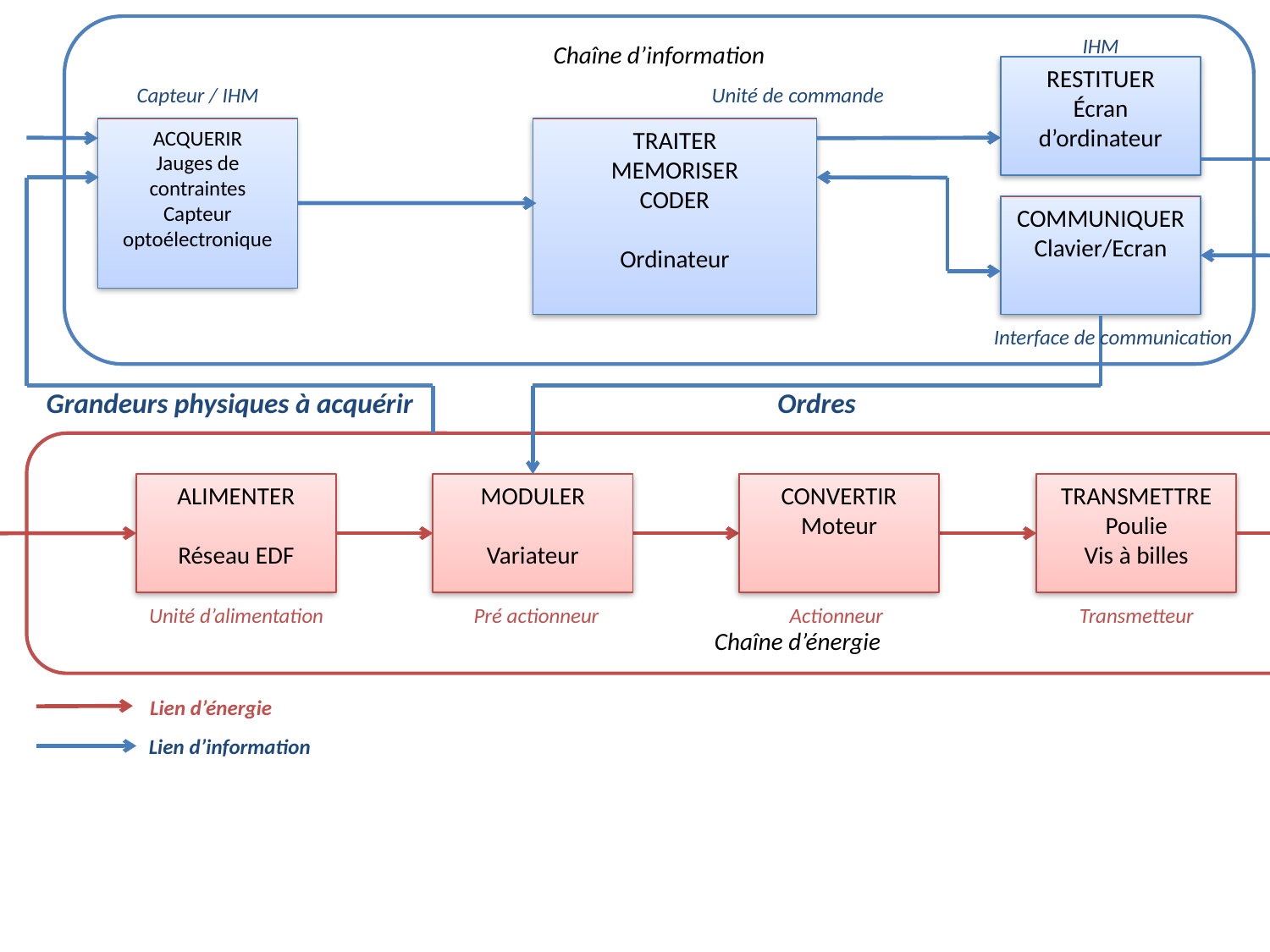

Chaîne d’information
IHM
RESTITUER
Écran d’ordinateur
Capteur / IHM
Unité de commande
Consignes de l’utilisateur
ACQUERIR
Jauges de contraintes
Capteur optoélectronique
TRAITER
MEMORISER
CODER

Ordinateur
Informations destinées  l’utilisateur
COMMUNIQUER
Clavier/Ecran
Informations issues et venant de l’extérieur
Éprouvette au repos
Interface de communication
Ordres
Grandeurs physiques à acquérir
Chaîne d’énergie
ALIMENTER

Réseau EDF
MODULER

Variateur
CONVERTIR
Moteur
TRANSMETTRE
Poulie
Vis à billes

AGIR

Traverse
Energies de sortie
Energie d’entrée
Unité d’alimentation
Pré actionneur
Actionneur
Transmetteur
Effecteur
Lien d’énergie
Éprouvette chargée
Lien d’information